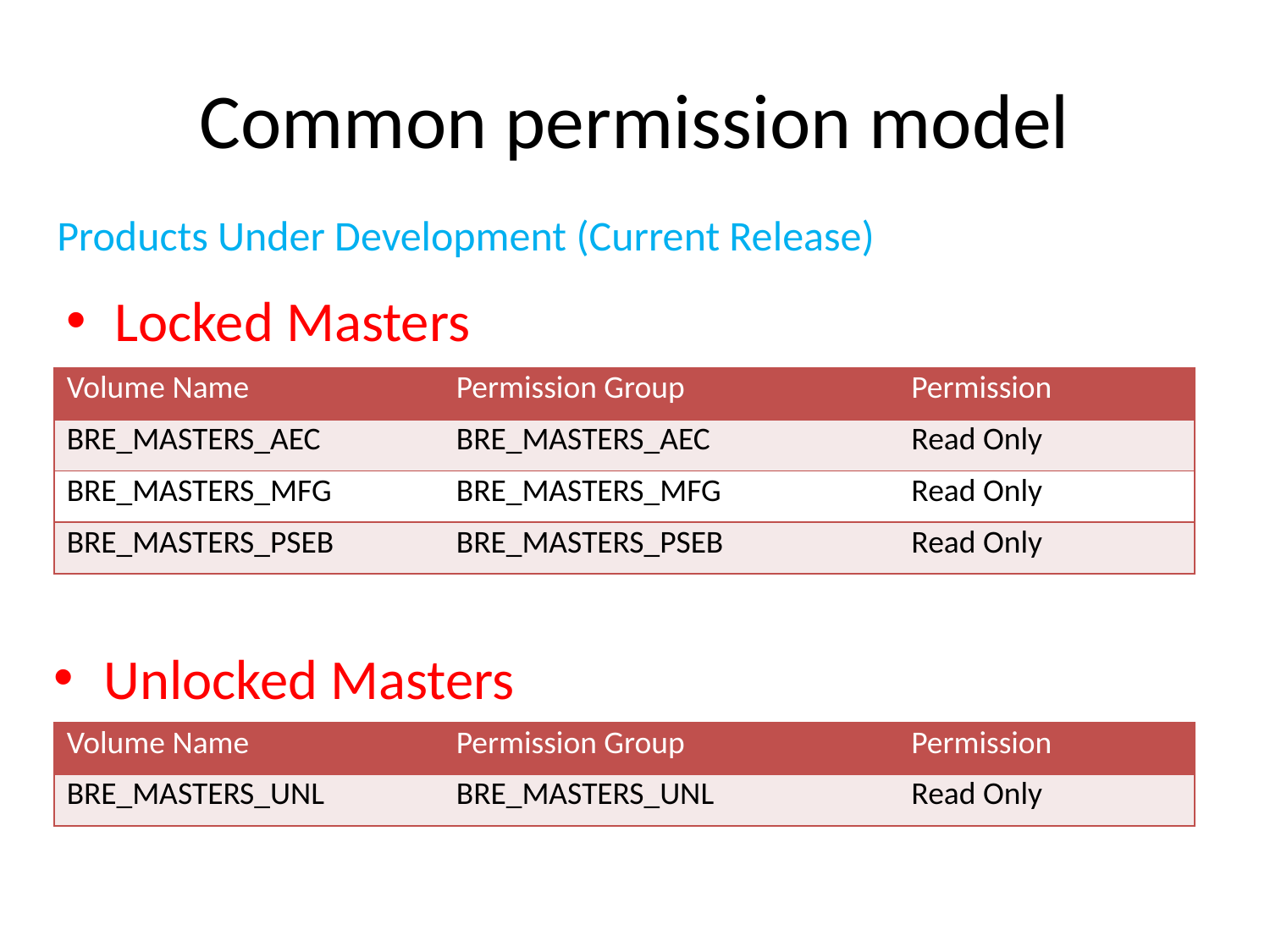

# Common permission model
Products Under Development (Current Release)
Locked Masters
| Volume Name | Permission Group | Permission |
| --- | --- | --- |
| BRE\_MASTERS\_AEC | BRE\_MASTERS\_AEC | Read Only |
| BRE\_MASTERS\_MFG | BRE\_MASTERS\_MFG | Read Only |
| BRE\_MASTERS\_PSEB | BRE\_MASTERS\_PSEB | Read Only |
  Unlocked Masters are posted only on this volume
| Volume Name | Permission Group | Permission |
| --- | --- | --- |
| BRE\_MASTERS\_UNL | BRE\_MASTERS\_UNL | Read Only |